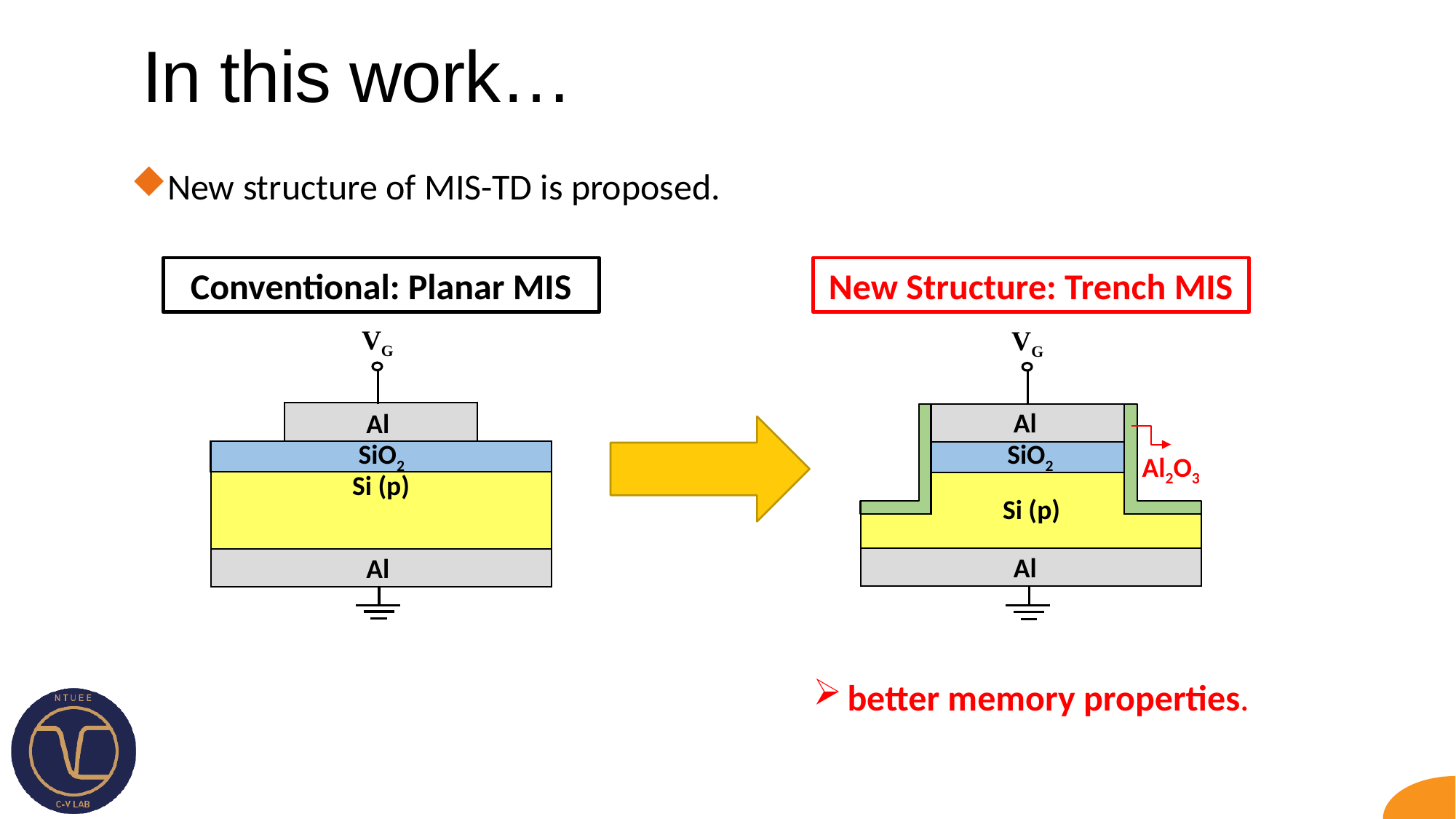

# In this work…
New structure of MIS-TD is proposed.
Conventional: Planar MIS
New Structure: Trench MIS
VG

Al

SiO2

Si (p)

Al

VG

Al

Al2O3

SiO2

Si (p)
Al

better memory properties.